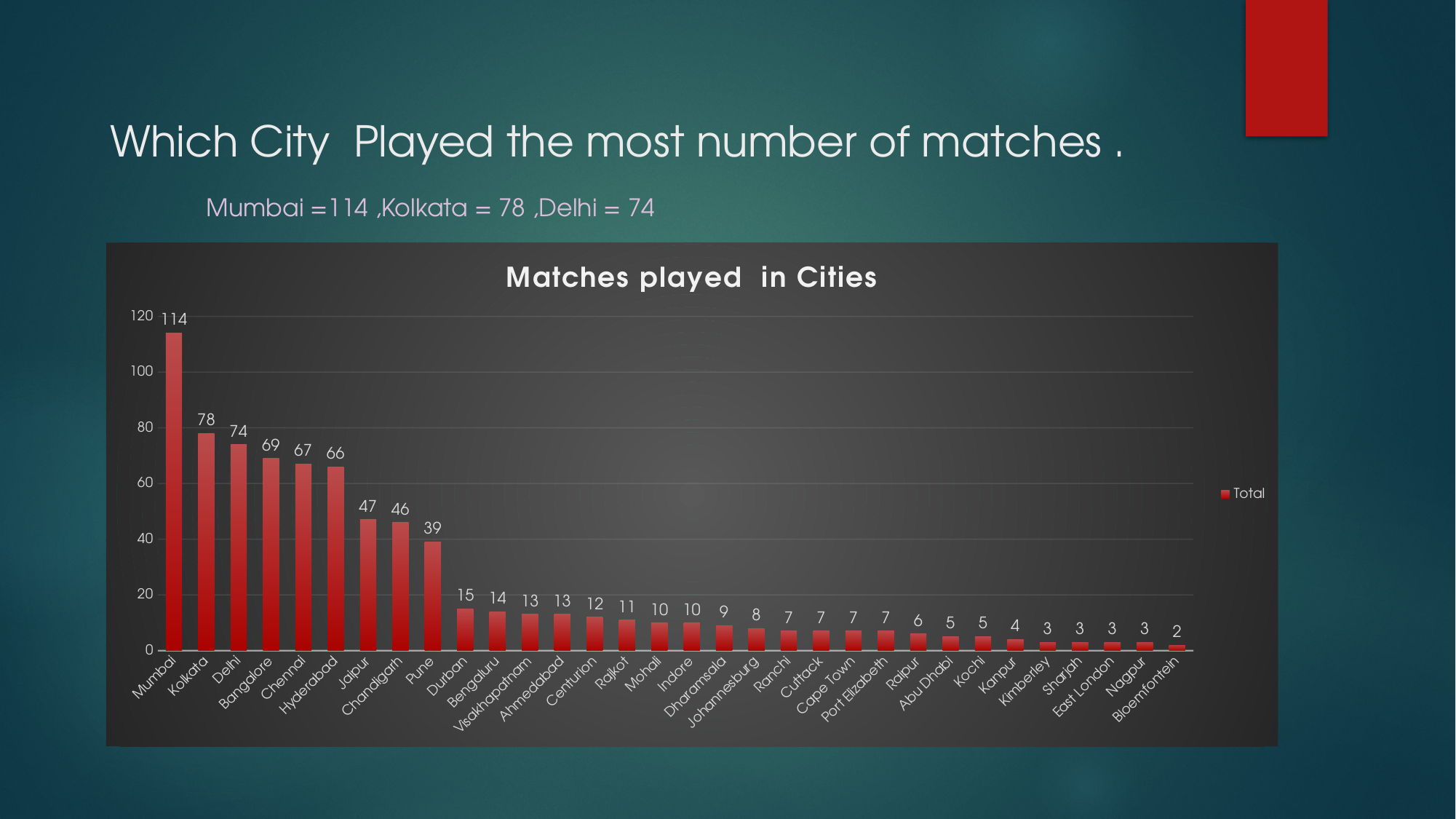

# Which City  Played the most number of matches .
Mumbai =114 ,Kolkata = 78 ,Delhi = 74

### Chart: Matches played  in Cities

| Category | Total |
|---|---|
| Mumbai | 114.0 |
| Kolkata | 78.0 |
| Delhi | 74.0 |
| Bangalore | 69.0 |
| Chennai | 67.0 |
| Hyderabad | 66.0 |
| Jaipur | 47.0 |
| Chandigarh | 46.0 |
| Pune | 39.0 |
| Durban | 15.0 |
| Bengaluru | 14.0 |
| Visakhapatnam | 13.0 |
| Ahmedabad | 13.0 |
| Centurion | 12.0 |
| Rajkot | 11.0 |
| Mohali | 10.0 |
| Indore | 10.0 |
| Dharamsala | 9.0 |
| Johannesburg | 8.0 |
| Ranchi | 7.0 |
| Cuttack | 7.0 |
| Cape Town | 7.0 |
| Port Elizabeth | 7.0 |
| Raipur | 6.0 |
| Abu Dhabi | 5.0 |
| Kochi | 5.0 |
| Kanpur | 4.0 |
| Kimberley | 3.0 |
| Sharjah | 3.0 |
| East London | 3.0 |
| Nagpur | 3.0 |
| Bloemfontein | 2.0 |